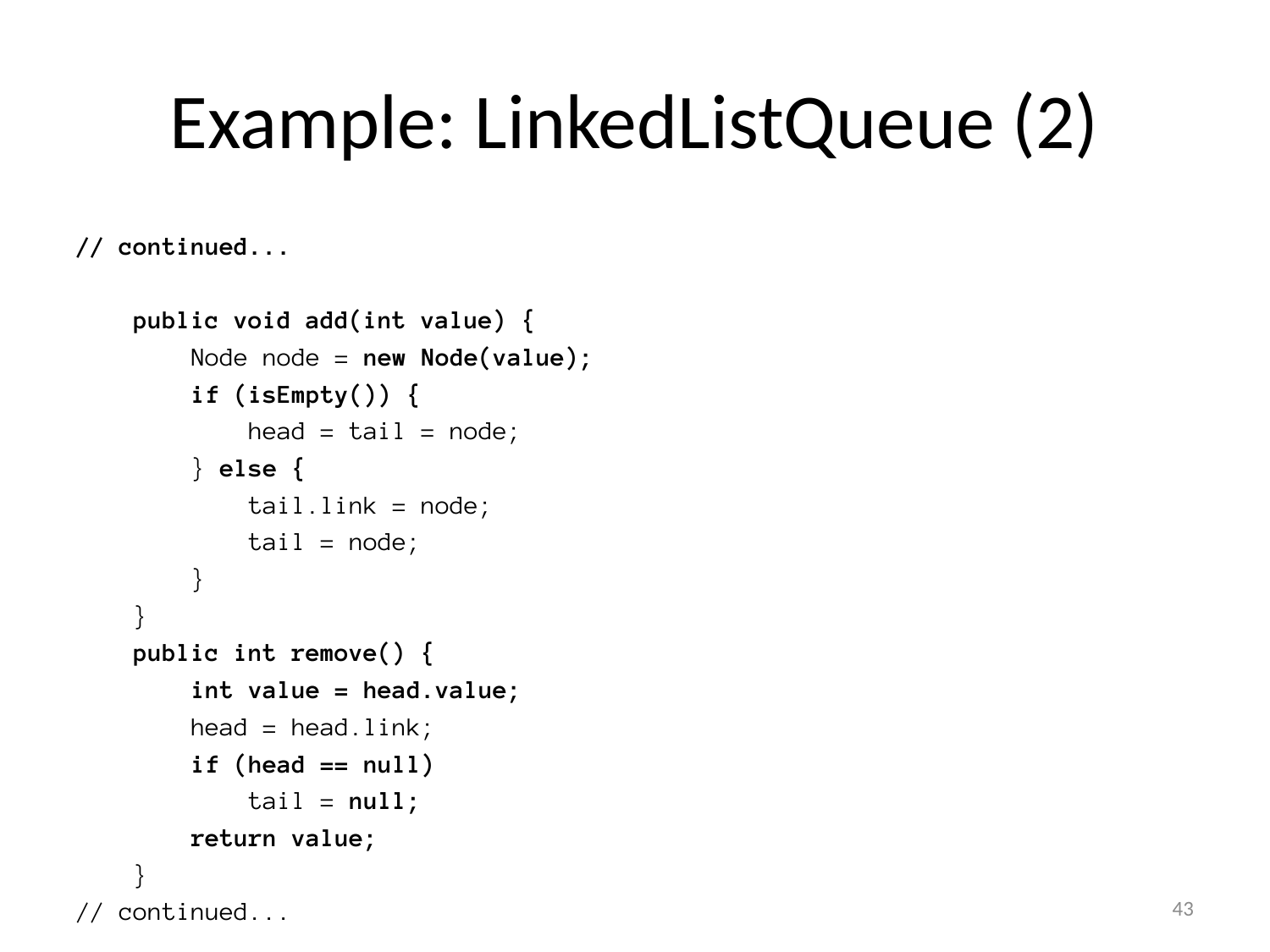

# Example: LinkedListQueue (2)
// continued...

    public void add(int value) {
        Node node = new Node(value);
        if (isEmpty()) {
            head = tail = node;
        } else {
            tail.link = node;
            tail = node;
        }
    }
    public int remove() {
        int value = head.value;
        head = head.link;
        if (head == null)
            tail = null;
        return value;
    }
// continued...
43